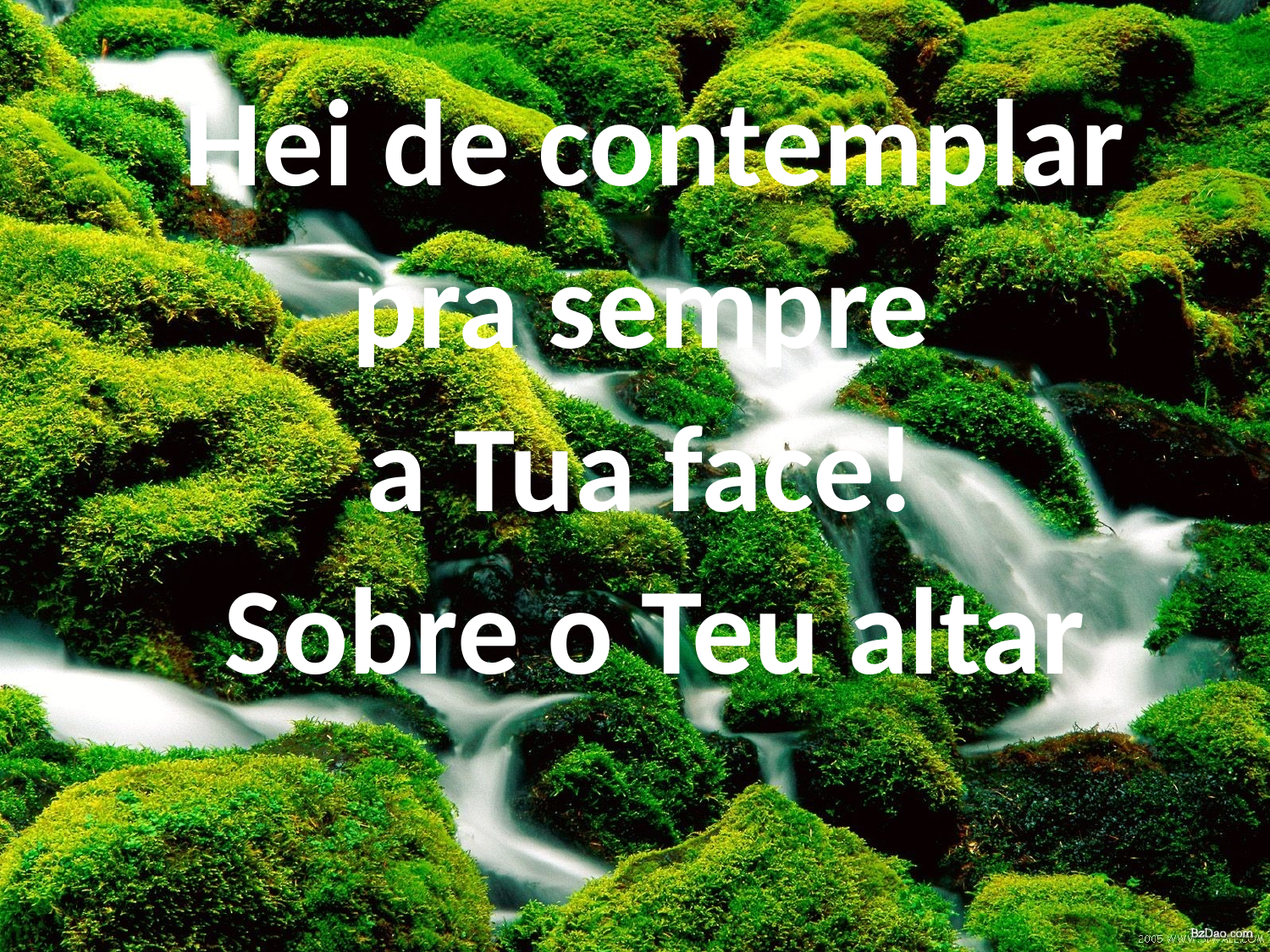

Hei de contemplar pra sempre
a Tua face!
Sobre o Teu altar